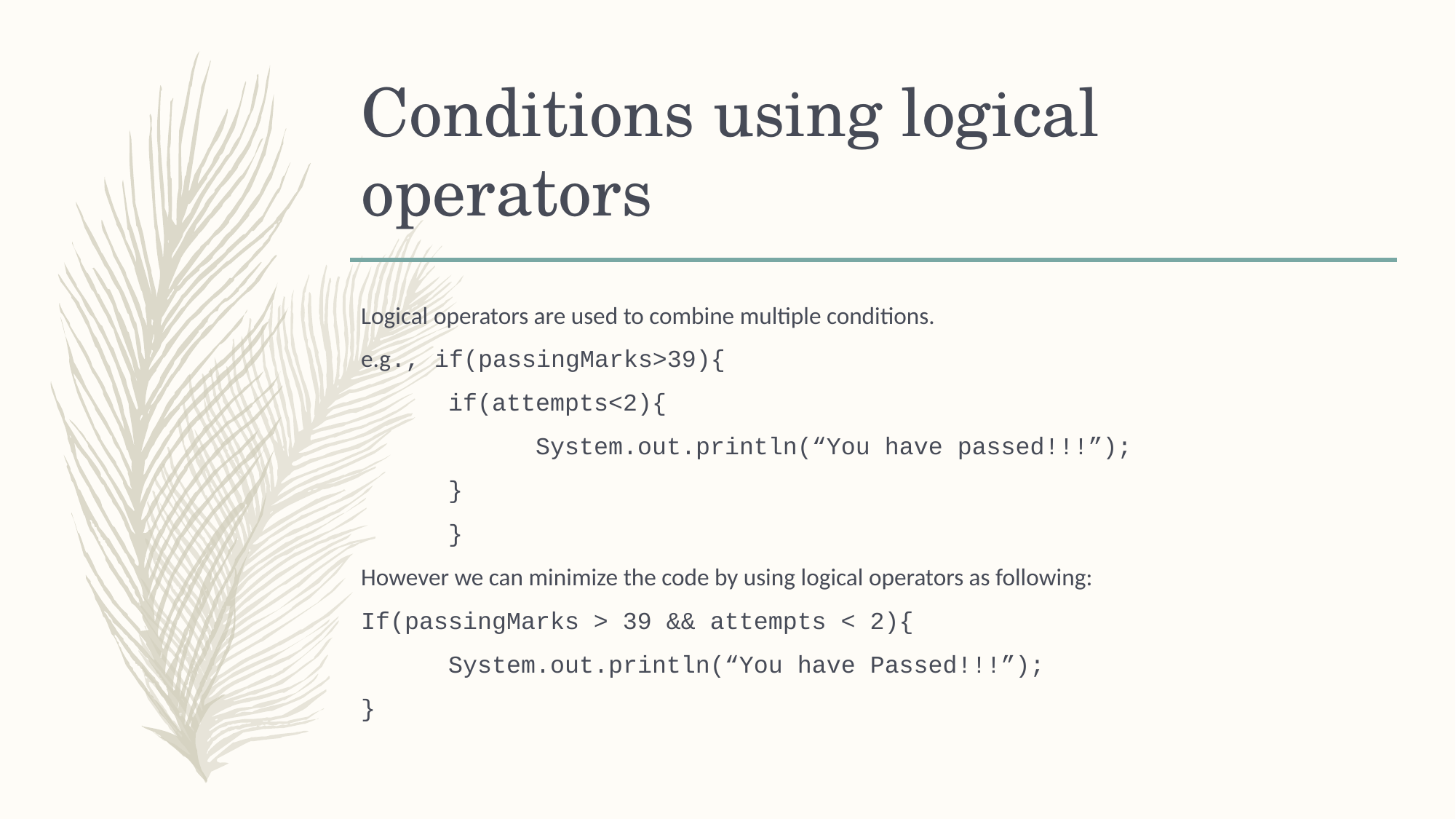

# Conditions using logical operators
Logical operators are used to combine multiple conditions.
e.g., if(passingMarks>39){
	if(attempts<2){
		System.out.println(“You have passed!!!”);
	}
	}
However we can minimize the code by using logical operators as following:
If(passingMarks > 39 && attempts < 2){
	System.out.println(“You have Passed!!!”);
}